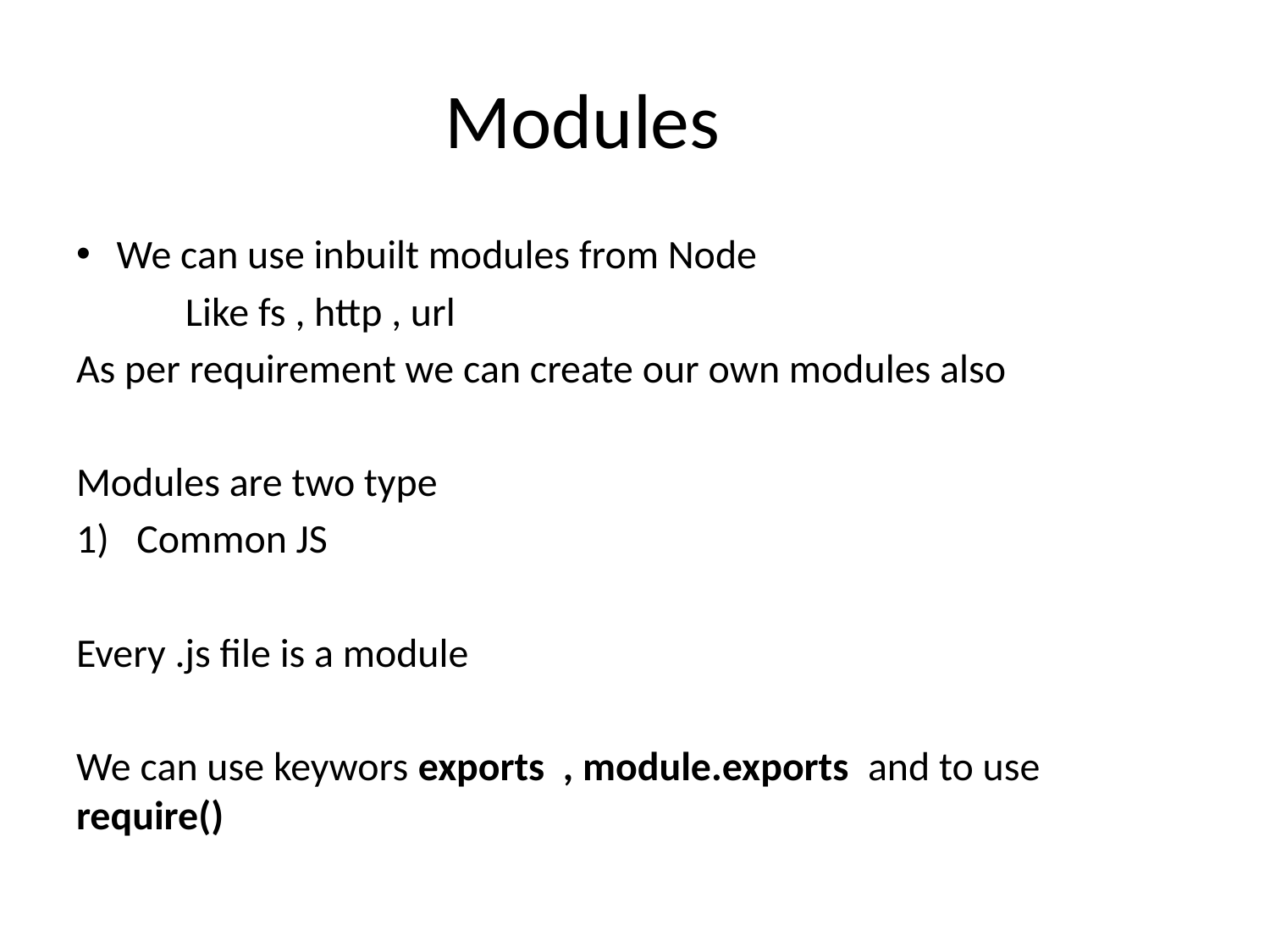

# Modules
We can use inbuilt modules from Node
            Like fs , http , url
As per requirement we can create our own modules also

Modules are two type
Common JS

Every .js file is a module

We can use keywors exports  , module.exports  and to use require()